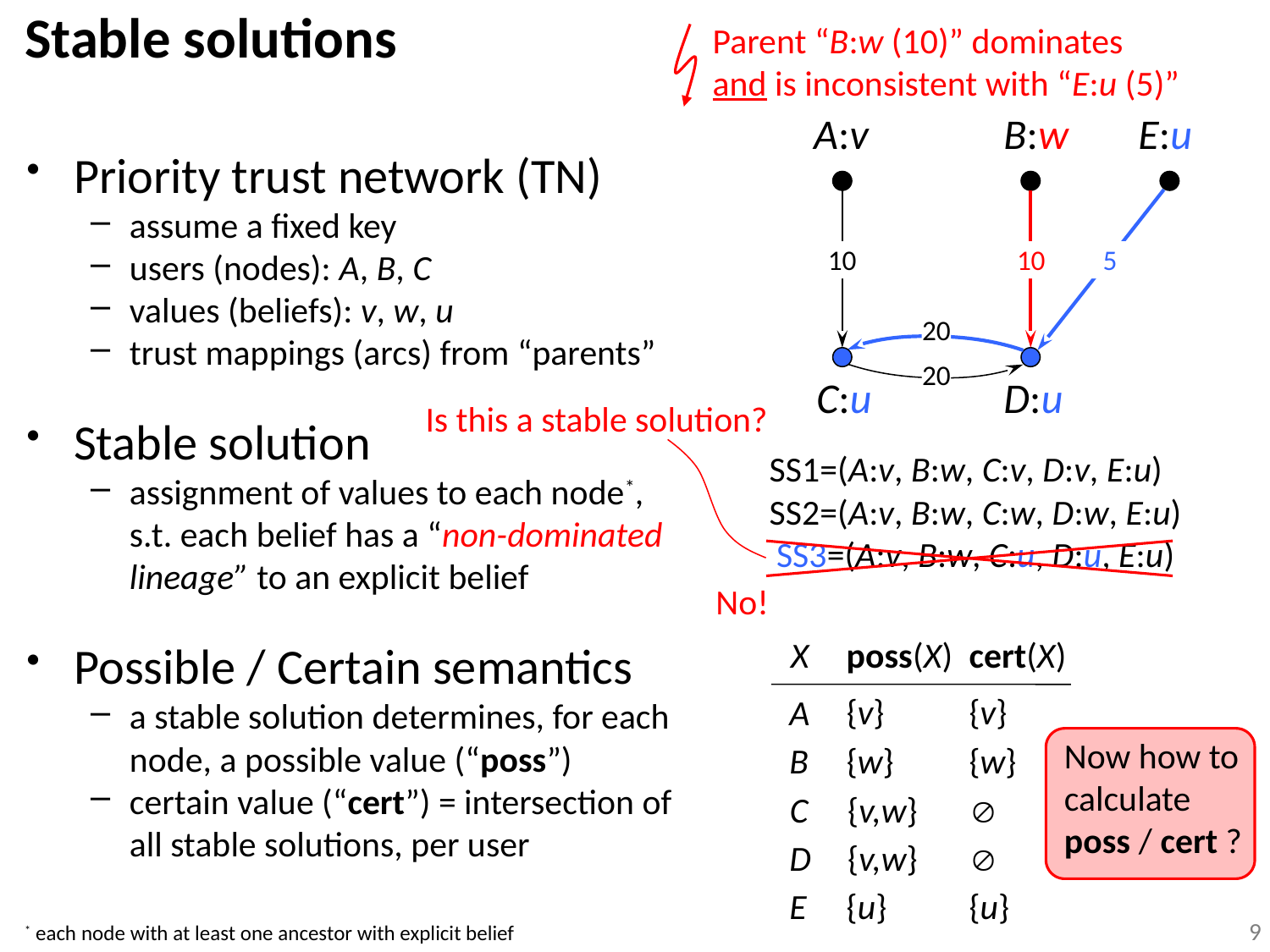

# Stable solutions
Parent “B:w (10)” dominates
and is inconsistent with “E:u (5)”

A:v
B:w
E:u
Priority trust network (TN)
assume a fixed key
users (nodes): A, B, C
values (beliefs): v, w, u
trust mappings (arcs) from “parents”

Stable solution
assignment of values to each node*, s.t. each belief has a “non-dominated lineage” to an explicit belief

Possible / Certain semantics
a stable solution determines, for each node, a possible value (“poss”)
certain value (“cert”) = intersection of all stable solutions, per user

10
10
  5

20

20
C:u
D:u
Is this a stable solution?

SS1=(A:v, B:w, C:v, D:v, E:u)
SS2=(A:v, B:w, C:w, D:w, E:u)
SS3=(A:v, B:w, C:u, D:u, E:u)
No!
poss(X)
cert(X)
X
{v}
{v}
A
Now how to
calculate
poss / cert ?
B
{w}
{w}
C
{v,w}
∅
D
{v,w}
∅
E
{u}
{u}
9
* each node with at least one ancestor with explicit belief